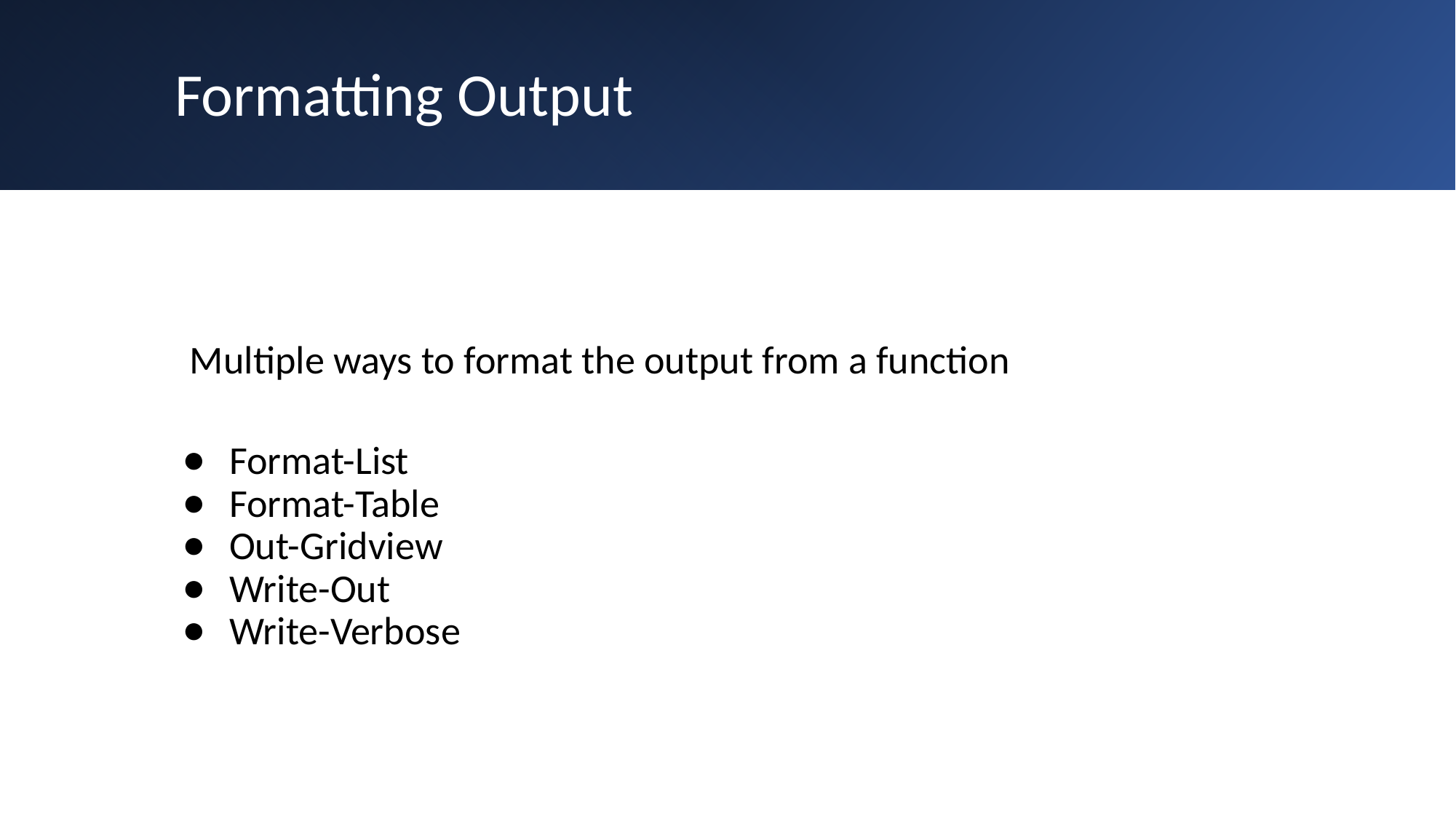

# Formatting Output
Multiple ways to format the output from a function

Format-List
Format-Table
Out-Gridview
Write-Out
Write-Verbose